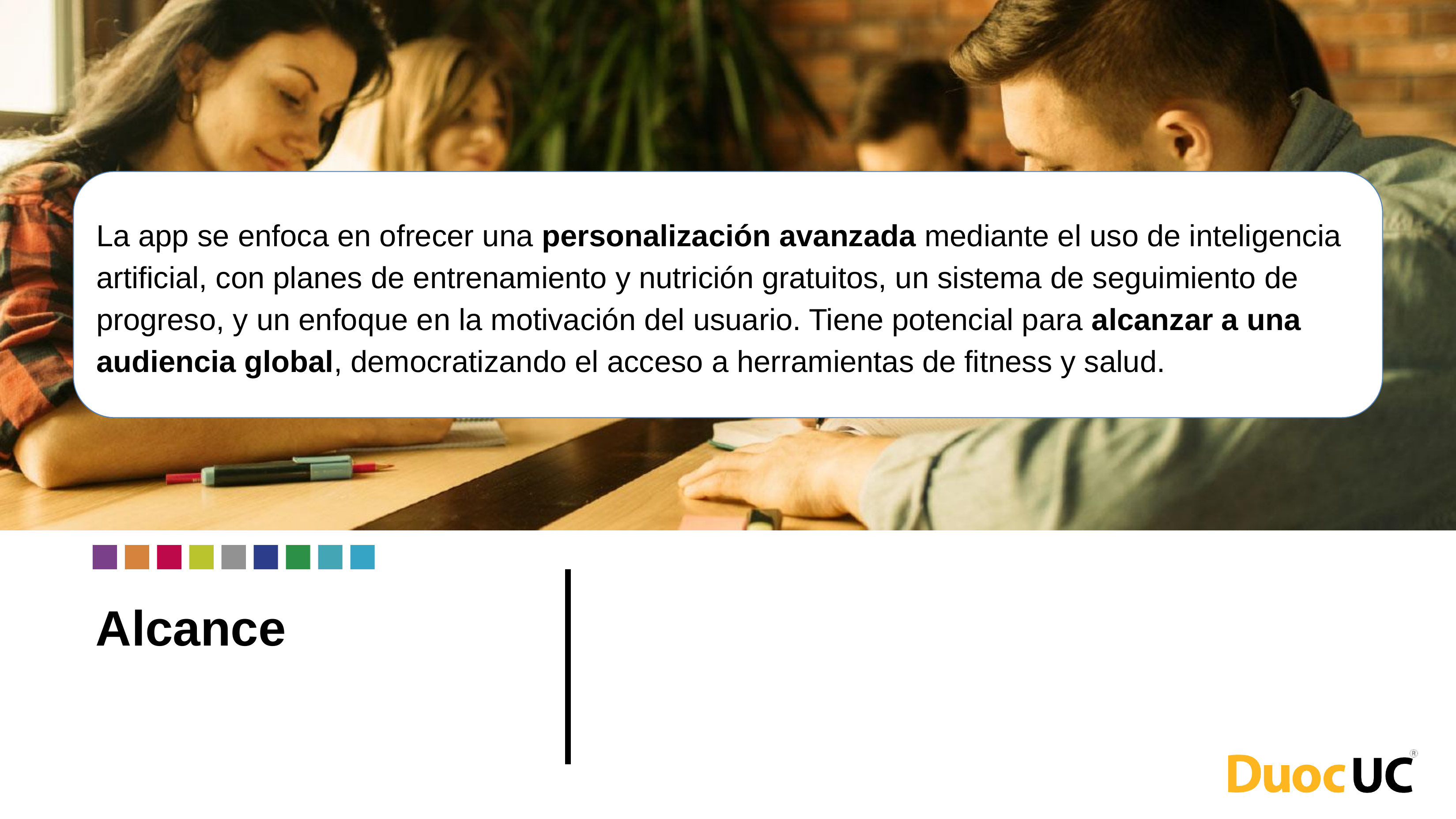

La app se enfoca en ofrecer una personalización avanzada mediante el uso de inteligencia artificial, con planes de entrenamiento y nutrición gratuitos, un sistema de seguimiento de progreso, y un enfoque en la motivación del usuario. Tiene potencial para alcanzar a una audiencia global, democratizando el acceso a herramientas de fitness y salud.
# Alcance